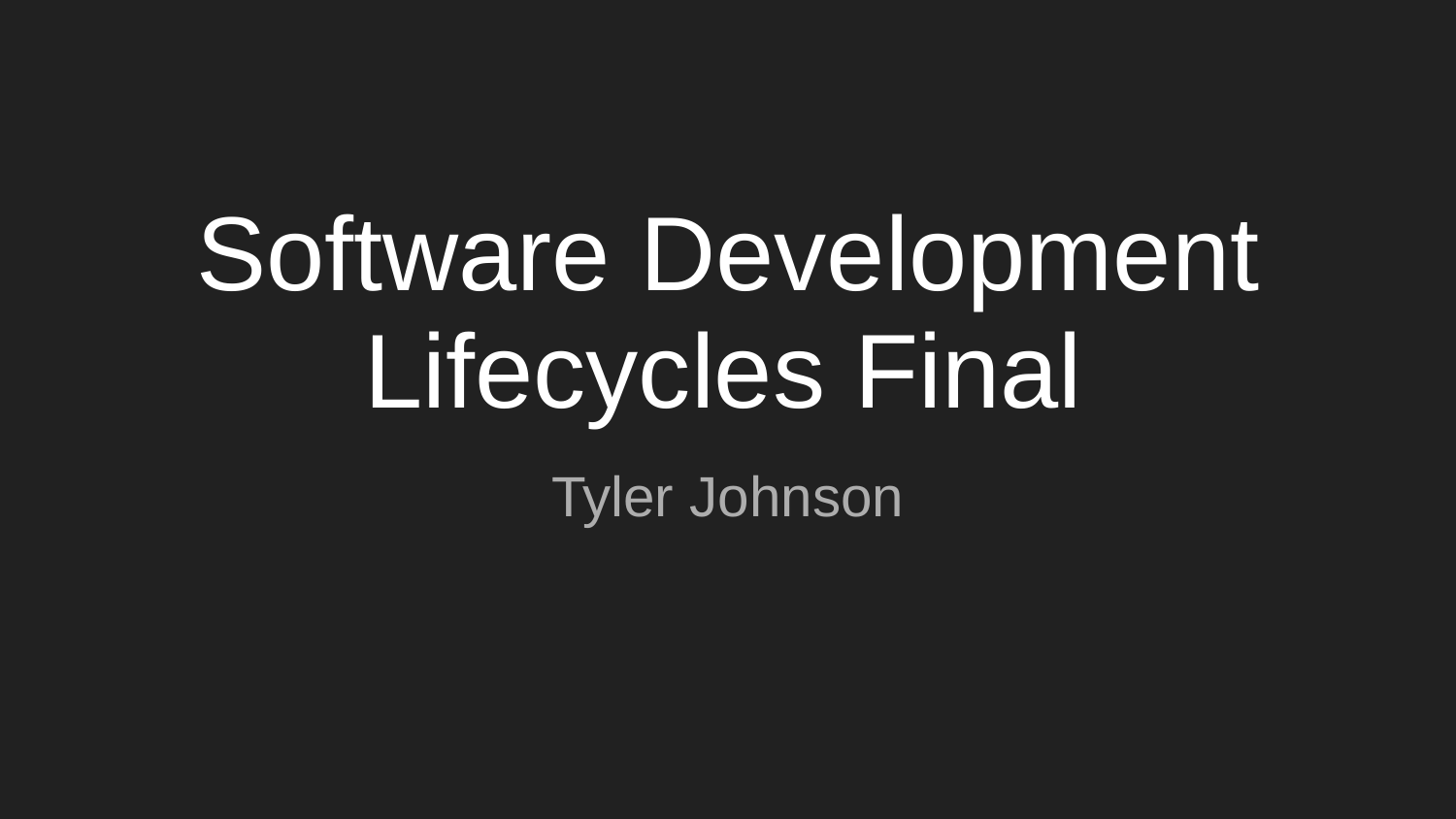

# Software Development Lifecycles Final
Tyler Johnson